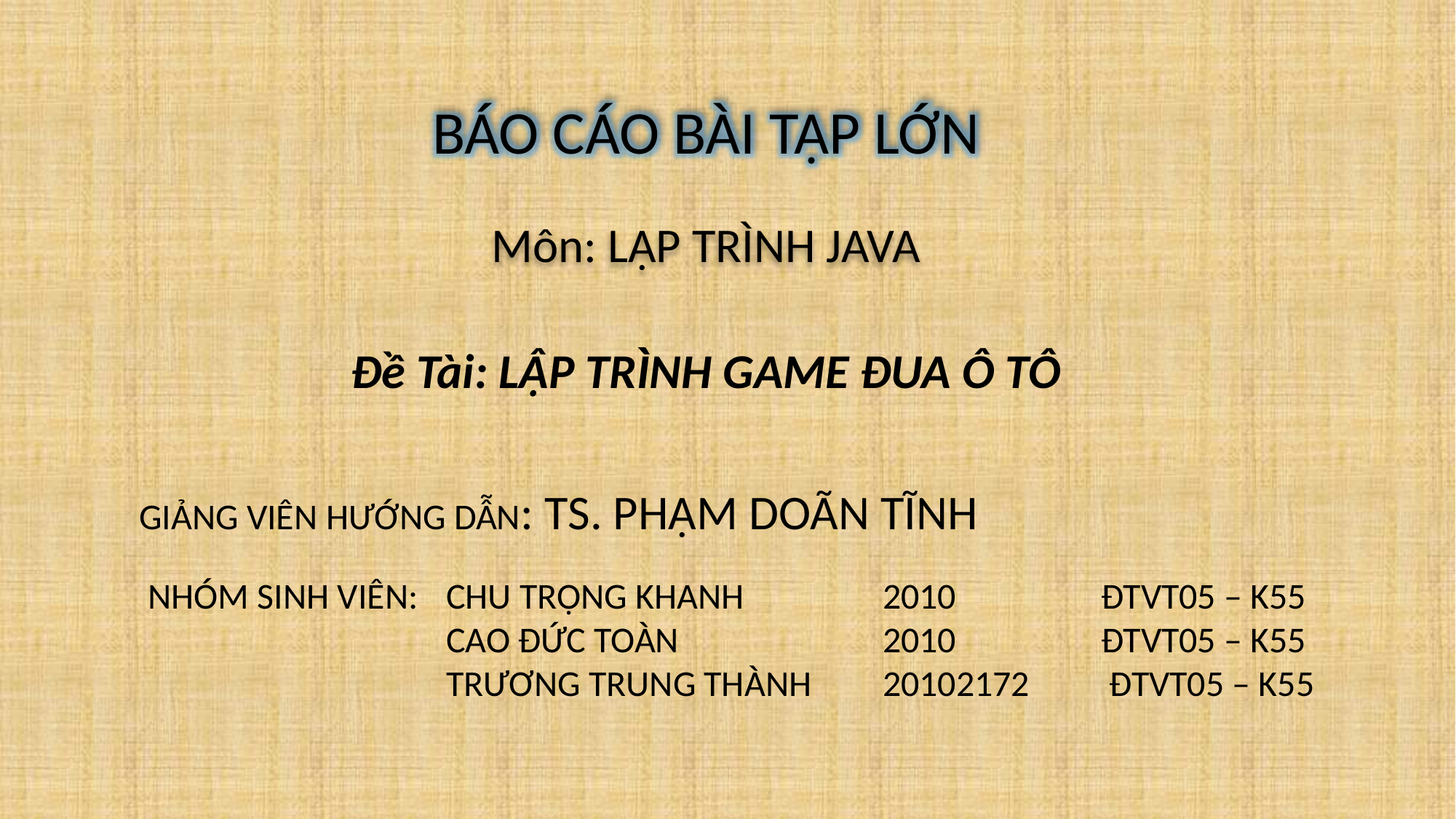

BÁO CÁO BÀI TẬP LỚN
Môn: LẬP TRÌNH JAVA
Đề Tài: LẬP TRÌNH GAME ĐUA Ô TÔ
GIẢNG VIÊN HƯỚNG DẪN: TS. PHẠM DOÃN TĨNH
NHÓM SINH VIÊN:
CHU TRỌNG KHANH 		2010		ĐTVT05 – K55
CAO ĐỨC TOÀN		2010		ĐTVT05 – K55
TRƯƠNG TRUNG THÀNH	20102172	 ĐTVT05 – K55